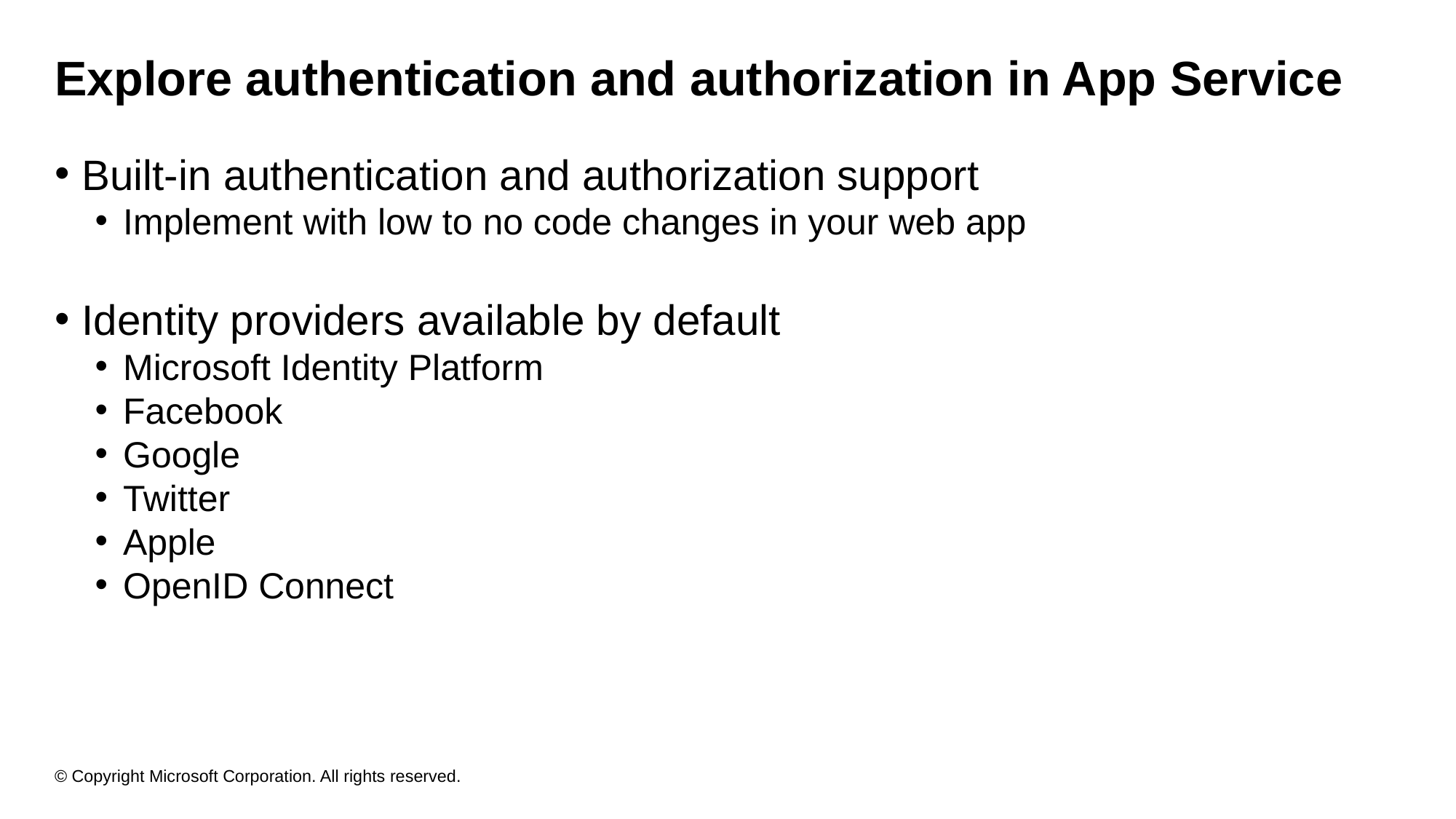

# Explore authentication and authorization in App Service
Built-in authentication and authorization support
Implement with low to no code changes in your web app

Identity providers available by default
Microsoft Identity Platform
Facebook
Google
Twitter
Apple
OpenID Connect